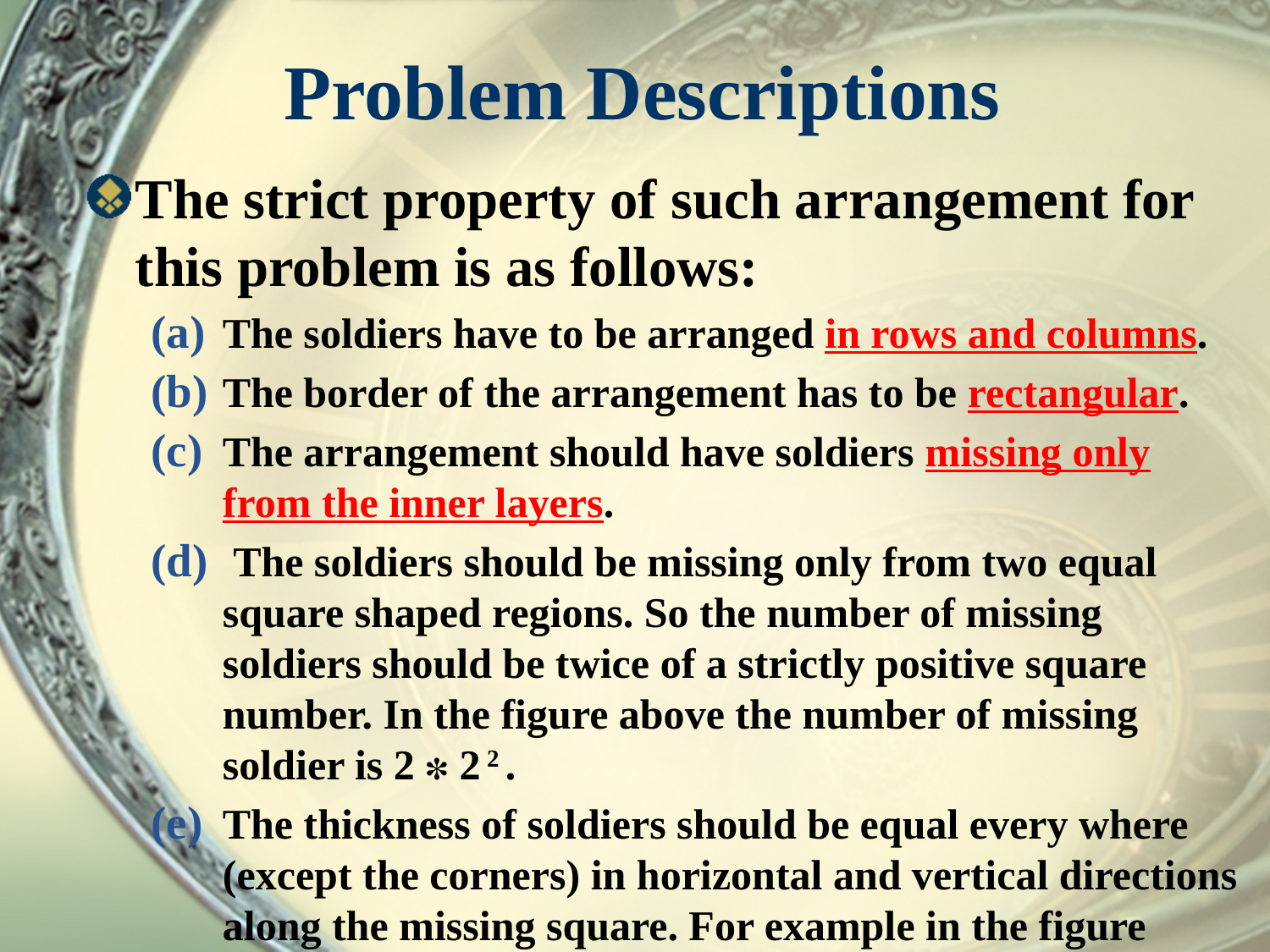

# Problem Descriptions
The strict property of such arrangement for this problem is as follows:
The soldiers have to be arranged in rows and columns.
The border of the arrangement has to be rectangular.
The arrangement should have soldiers missing only from the inner layers.
 The soldiers should be missing only from two equal square shaped regions. So the number of missing soldiers should be twice of a strictly positive square number. In the figure above the number of missing soldier is 2 ∗ 2 2 .
The thickness of soldiers should be equal every where (except the corners) in horizontal and vertical directions along the missing square. For example in the figure above the thickness of soldiers in horizontal and vertical directions along the missing square is always three. Now given the total number of soldiers S your job is to determine whether or not they can be arranged according to the above mentioned rules.